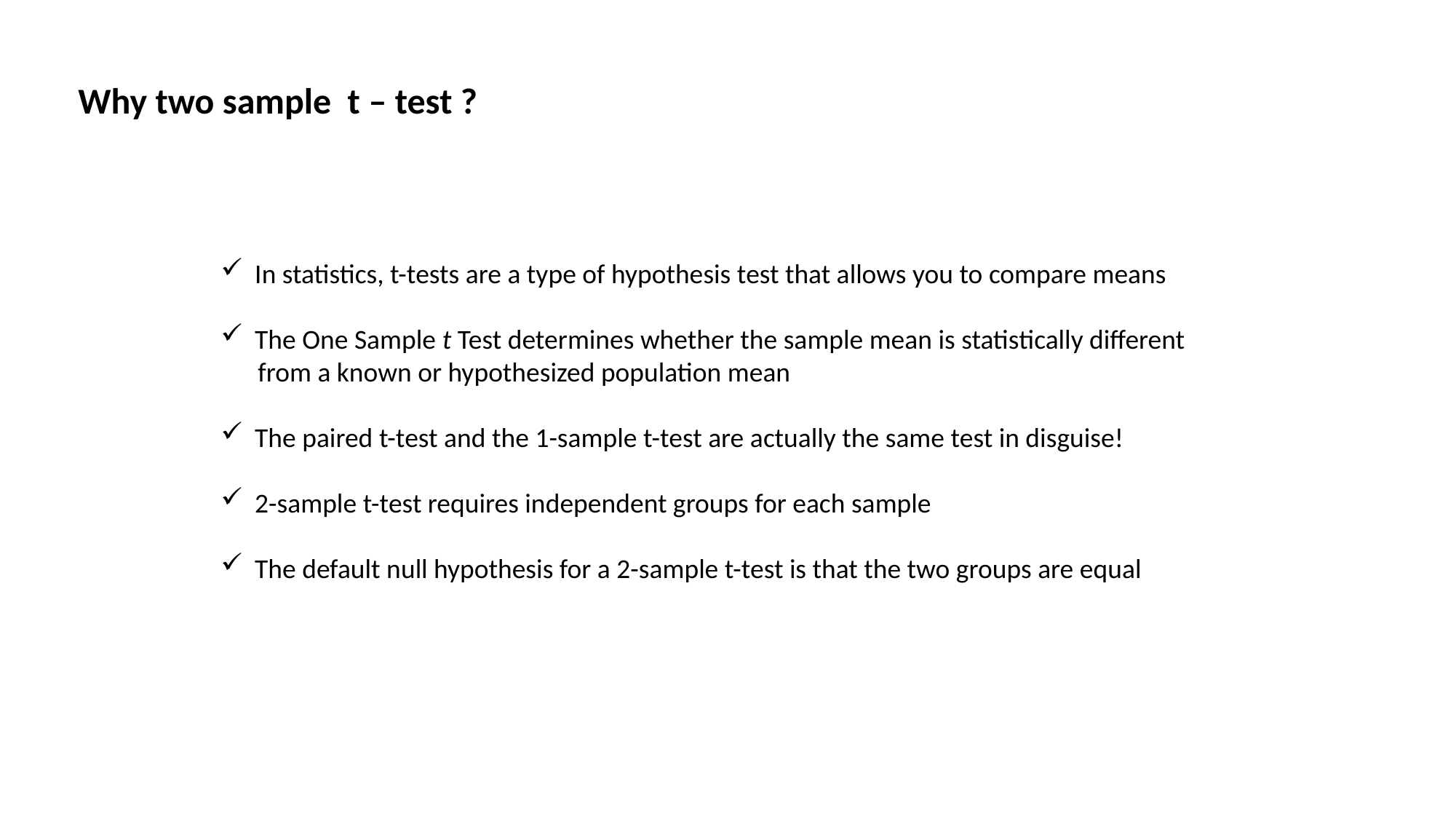

Why two sample  t – test ?
In statistics, t-tests are a type of hypothesis test that allows you to compare means

The One Sample t Test determines whether the sample mean is statistically different
      from a known or hypothesized population mean

The paired t-test and the 1-sample t-test are actually the same test in disguise!

2-sample t-test requires independent groups for each sample

The default null hypothesis for a 2-sample t-test is that the two groups are equal